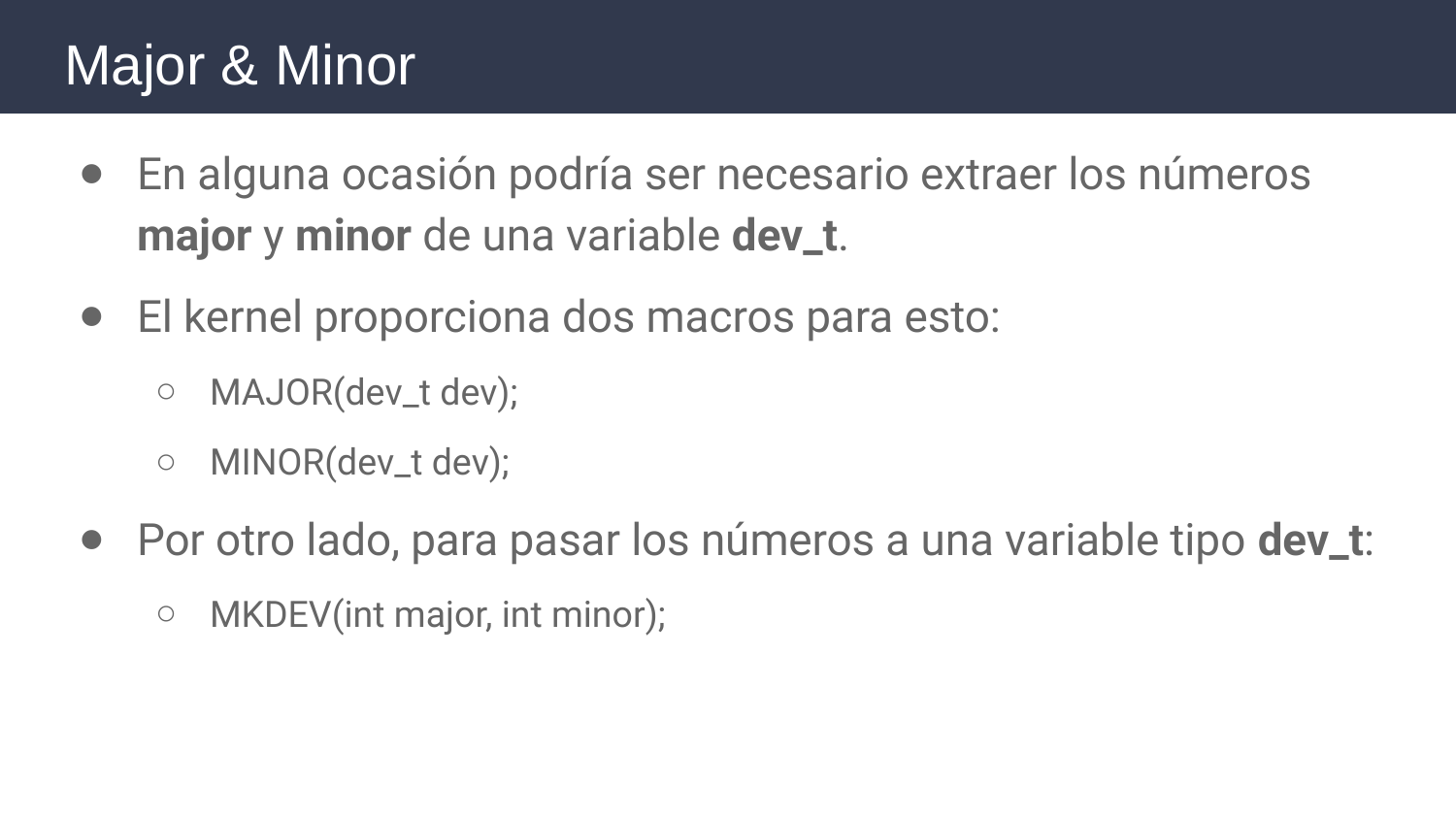

# Major & Minor

En alguna ocasión podría ser necesario extraer los números major y minor de una variable dev_t.
El kernel proporciona dos macros para esto:
MAJOR(dev_t dev);
MINOR(dev_t dev);
Por otro lado, para pasar los números a una variable tipo dev_t:
MKDEV(int major, int minor);